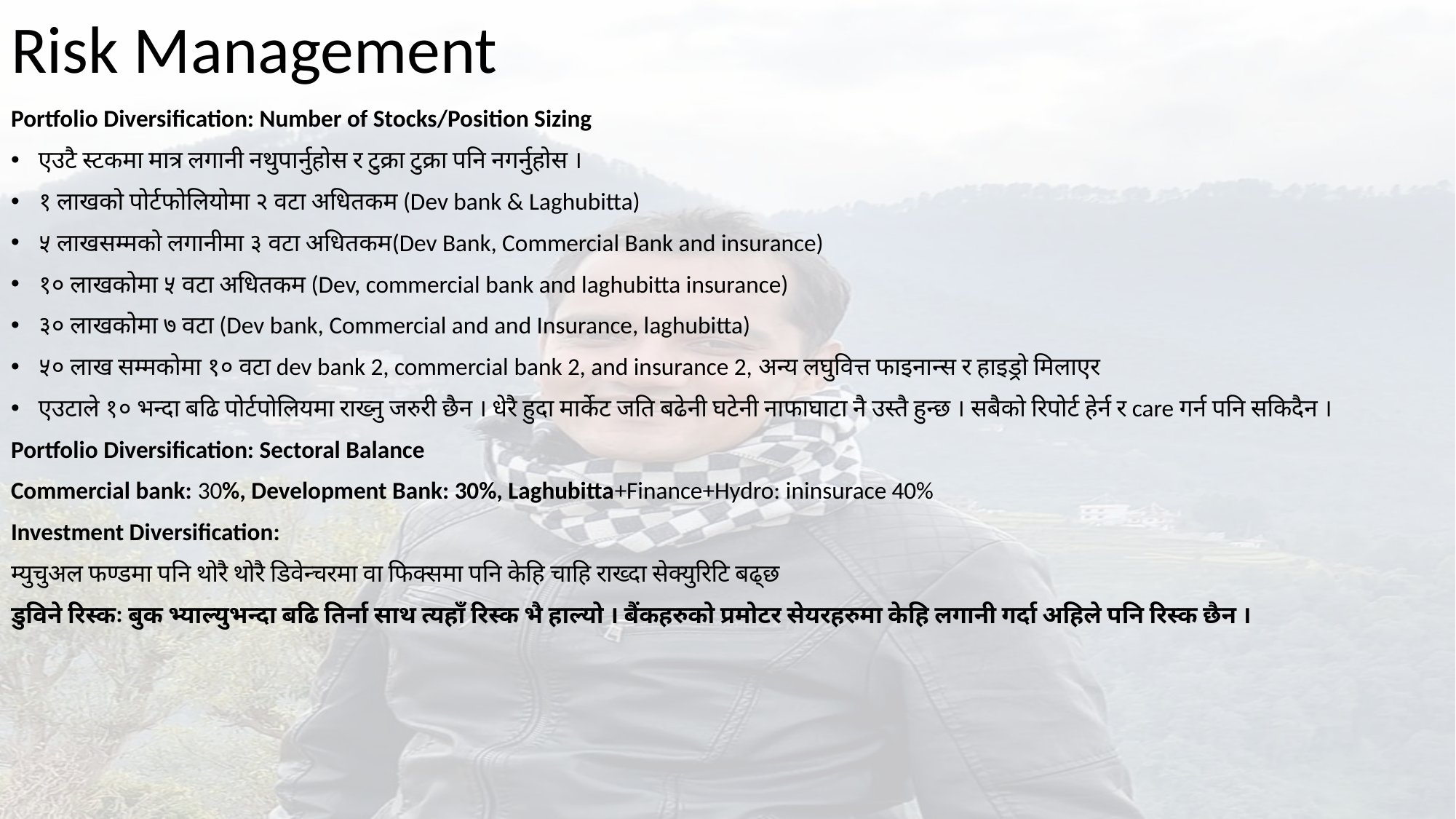

# Risk Management
Portfolio Diversification: Number of Stocks/Position Sizing
एउटै स्टकमा मात्र लगानी नथुपार्नुहोस र टुक्रा टुक्रा पनि नगर्नुहोस ।
१ लाखको पोर्टफोलियोमा २ वटा अधितकम (Dev bank & Laghubitta)
५ लाखसम्मको लगानीमा ३ वटा अधितकम(Dev Bank, Commercial Bank and insurance)
१० लाखकोमा ५ वटा अधितकम (Dev, commercial bank and laghubitta insurance)
३० लाखकोमा ७ वटा (Dev bank, Commercial and and Insurance, laghubitta)
५० लाख सम्मकोमा १० वटा dev bank 2, commercial bank 2, and insurance 2, अन्य लघुवित्त फाइनान्स र हाइड्रो मिलाएर
एउटाले १० भन्दा बढि पोर्टपोलियमा राख्नु जरुरी छैन । धेरै हुदा मार्केट जति बढेनी घटेनी नाफाघाटा नै उस्तै हुन्छ । सबैको रिपोर्ट हेर्न र care गर्न पनि सकिदैन ।
Portfolio Diversification: Sectoral Balance
Commercial bank: 30%, Development Bank: 30%, Laghubitta+Finance+Hydro: ininsurace 40%
Investment Diversification:
म्युचुअल फण्डमा पनि थोरै थोरै डिवेन्चरमा वा फिक्समा पनि केहि चाहि राख्दा सेक्युरिटि बढ्छ
डुविने रिस्कः बुक भ्याल्युभन्दा बढि तिर्ना साथ त्यहाँ रिस्क भै हाल्यो । बैंकहरुको प्रमोटर सेयरहरुमा केहि लगानी गर्दा अहिले पनि रिस्क छैन ।